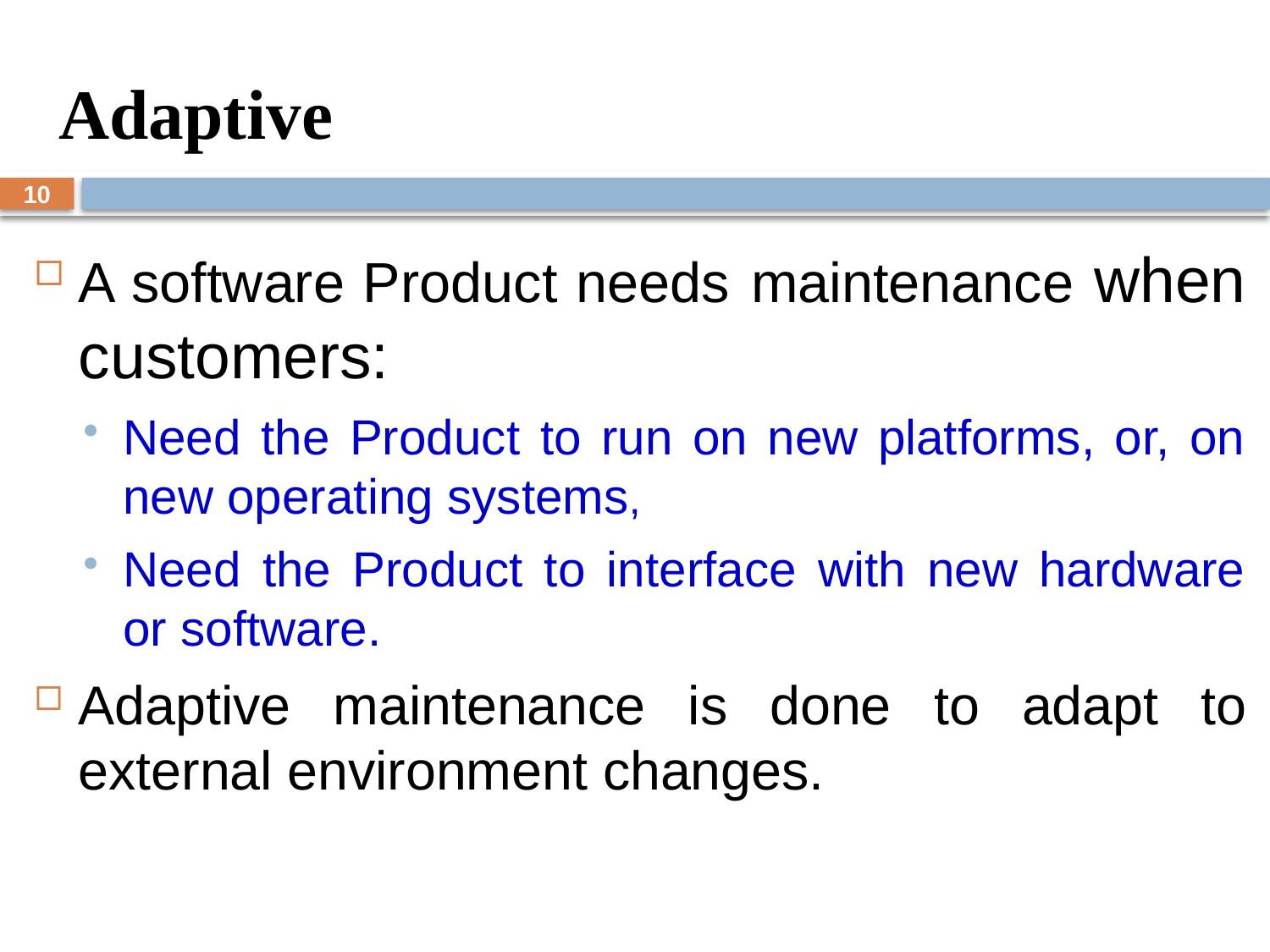

# Adaptive
10
A software Product needs maintenance when customers:
Need the Product to run on new platforms, or, on new operating systems,
Need the Product to interface with new hardware or software.
Adaptive maintenance is done to adapt to external environment changes.